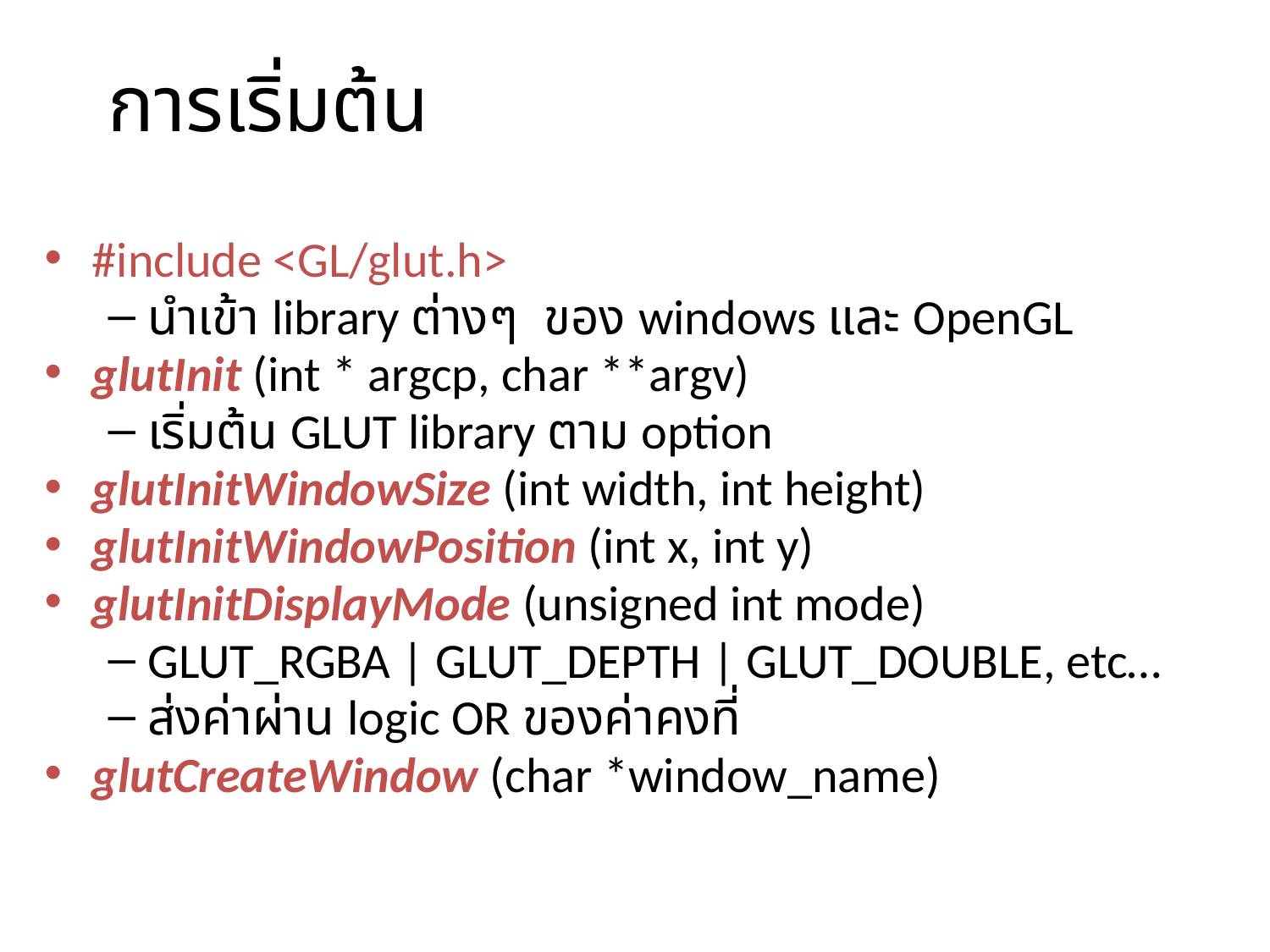

# การเริ่มต้น
#include <GL/glut.h>
นำเข้า library ต่างๆ  ของ windows และ OpenGL
glutInit (int * argcp, char **argv)
เริ่มต้น GLUT library ตาม option
glutInitWindowSize (int width, int height)
glutInitWindowPosition (int x, int y)
glutInitDisplayMode (unsigned int mode)
GLUT_RGBA | GLUT_DEPTH | GLUT_DOUBLE, etc…
ส่งค่าผ่าน logic OR ของค่าคงที่
glutCreateWindow (char *window_name)